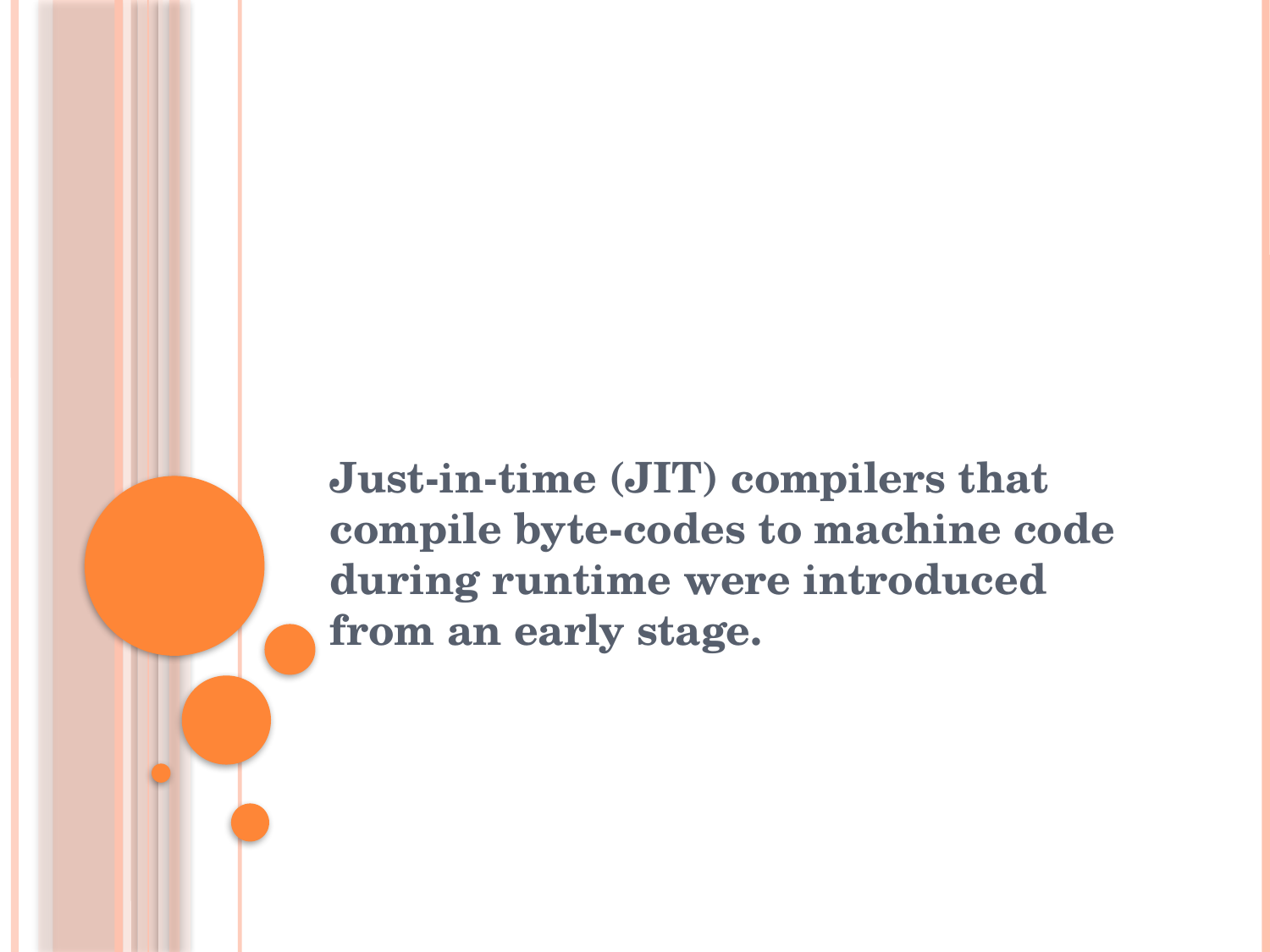

#
Just-in-time (JIT) compilers that compile byte-codes to machine code during runtime were introduced from an early stage.